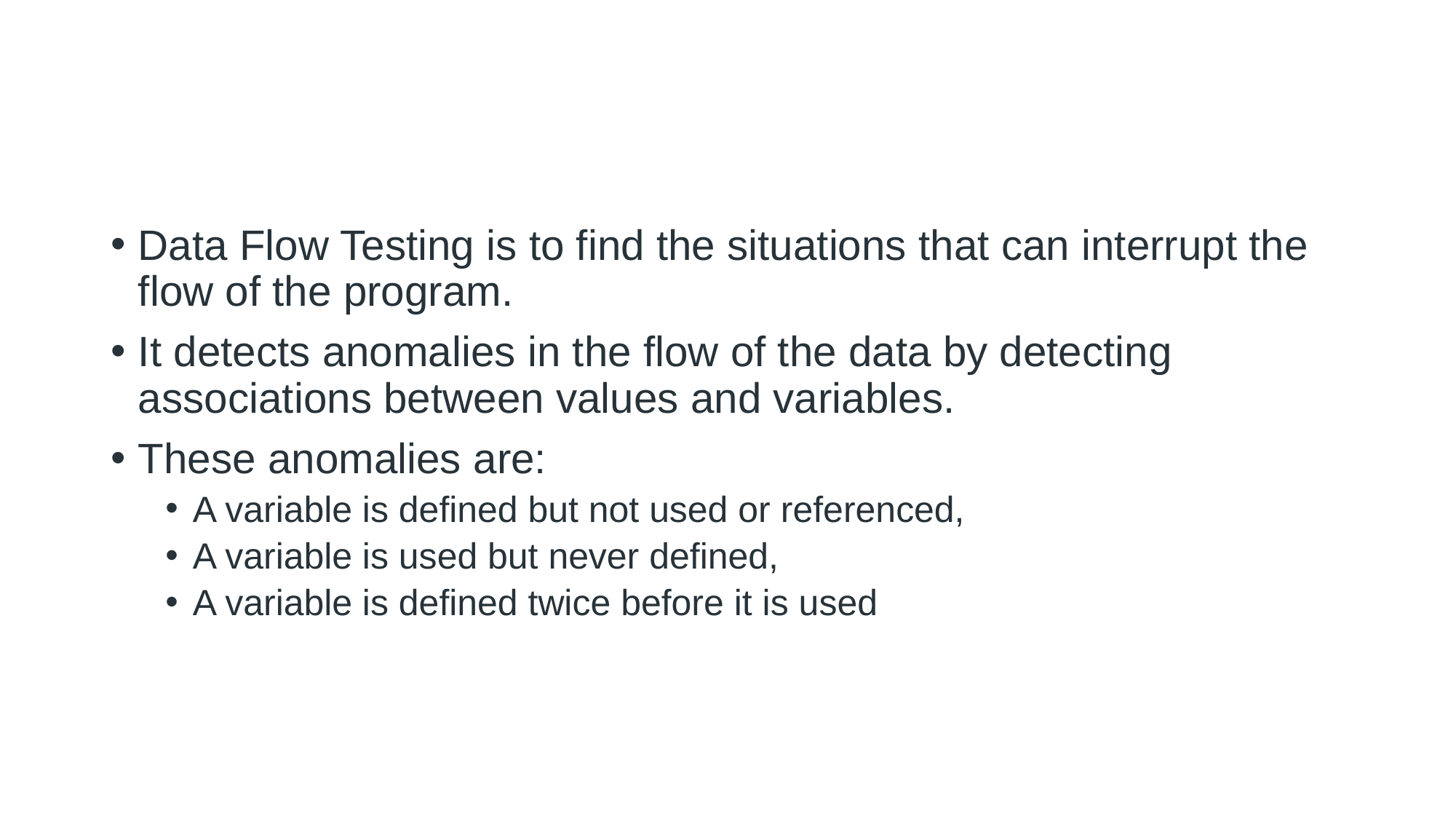

#
Data Flow Testing is to find the situations that can interrupt the flow of the program.
It detects anomalies in the flow of the data by detecting associations between values and variables.
These anomalies are:
A variable is defined but not used or referenced,
A variable is used but never defined,
A variable is defined twice before it is used